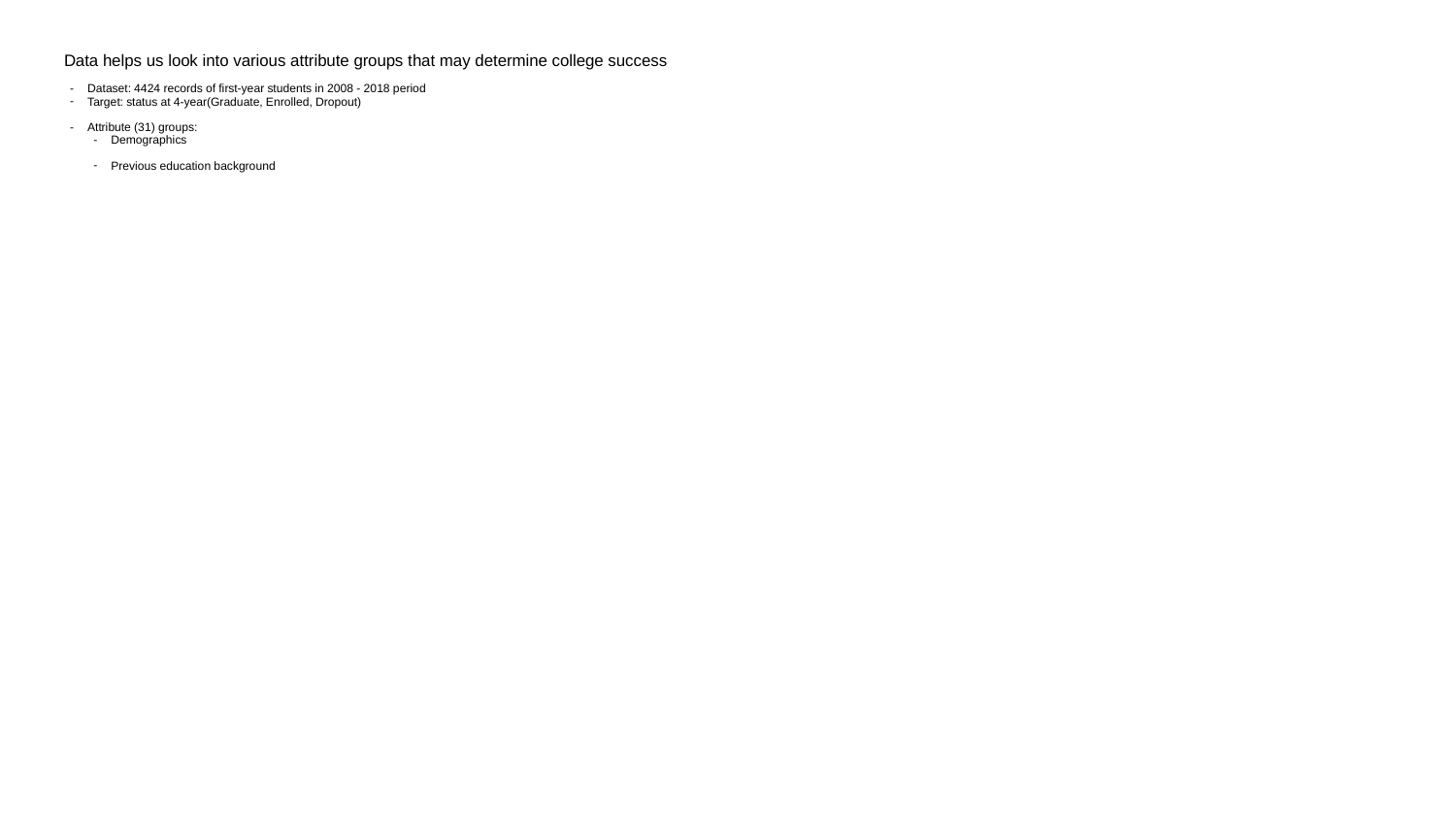

# Data helps us look into various attribute groups that may determine college success

Dataset: 4424 records of first-year students in 2008 - 2018 period
Target: status at 4-year(Graduate, Enrolled, Dropout)

Attribute (31) groups:
Demographics

Previous education background